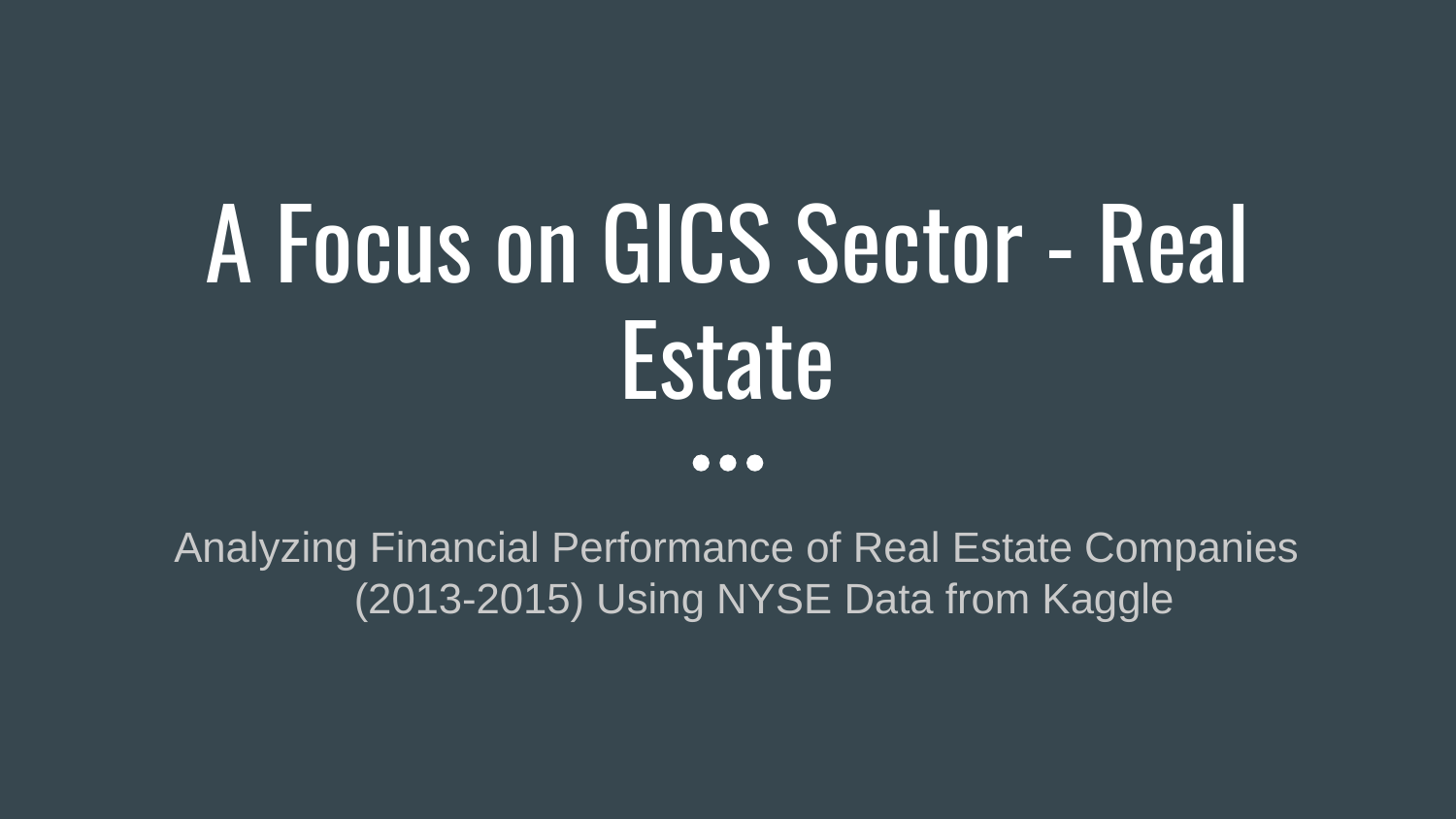

# A Focus on GICS Sector - Real Estate
Analyzing Financial Performance of Real Estate Companies (2013-2015) Using NYSE Data from Kaggle